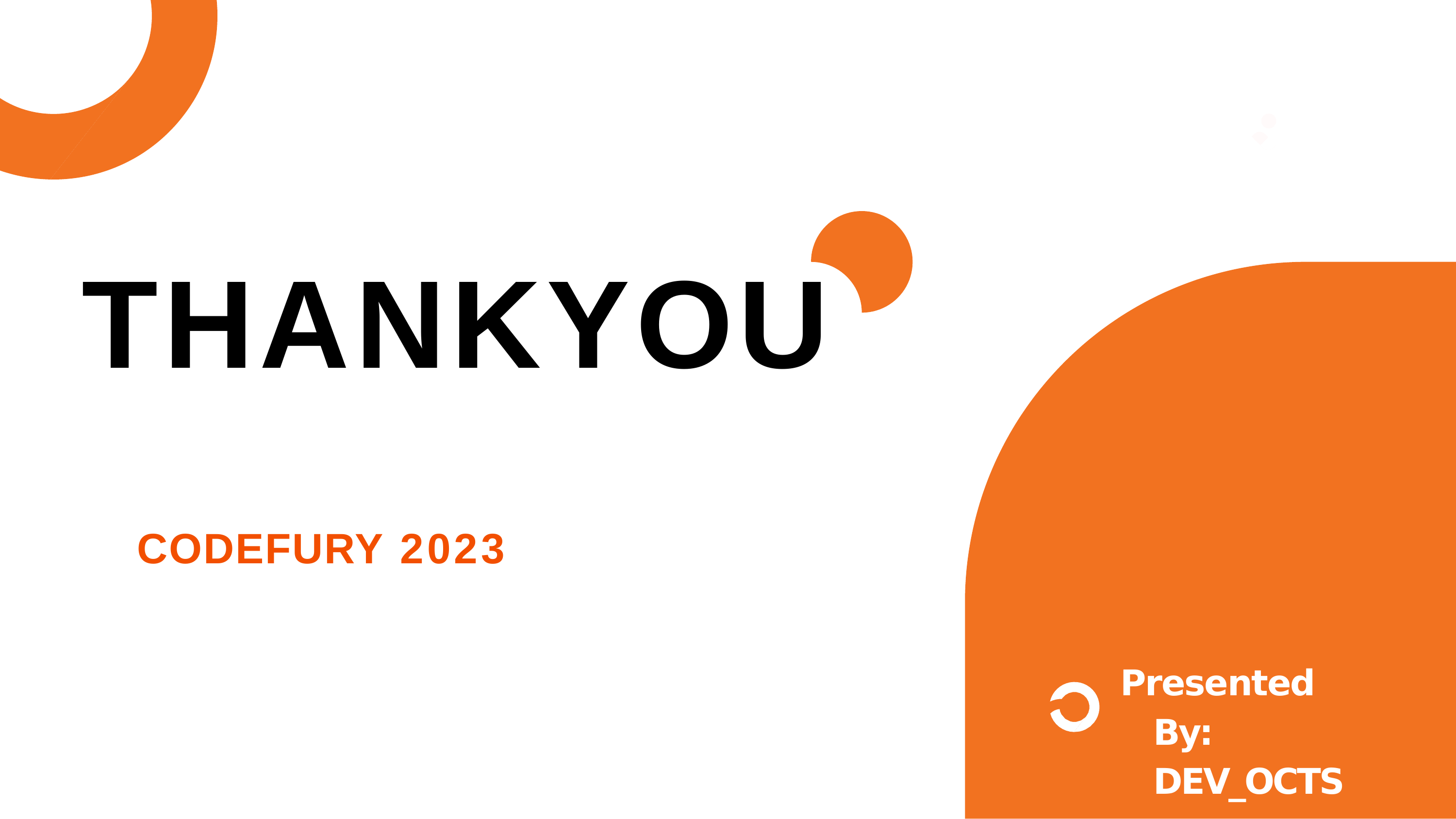

# THANKYOU

CODEFURY 2023
Presented By:  DEV_OCTS